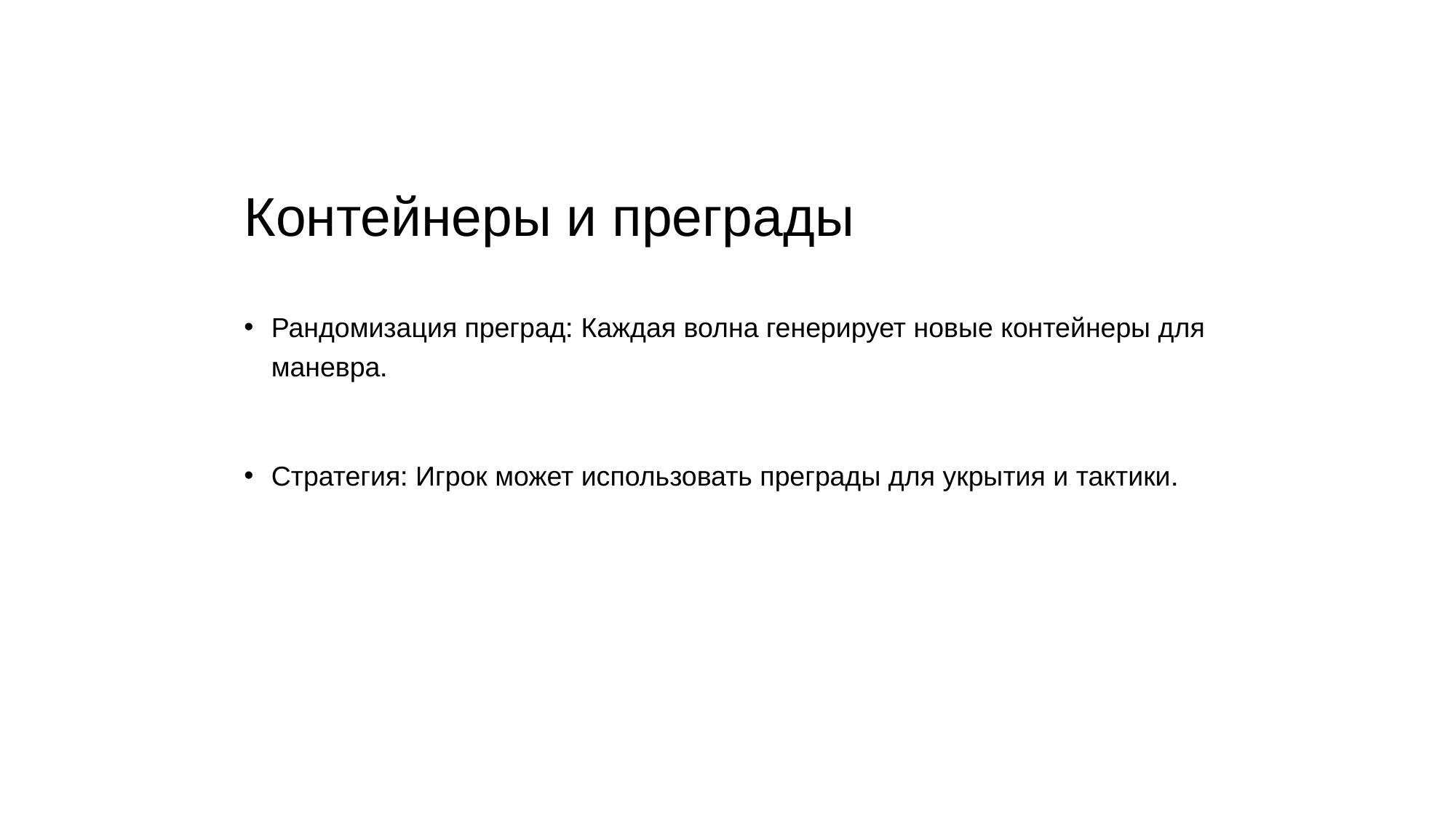

# Контейнеры и преграды
Рандомизация преград: Каждая волна генерирует новые контейнеры для маневра.

Стратегия: Игрок может использовать преграды для укрытия и тактики.